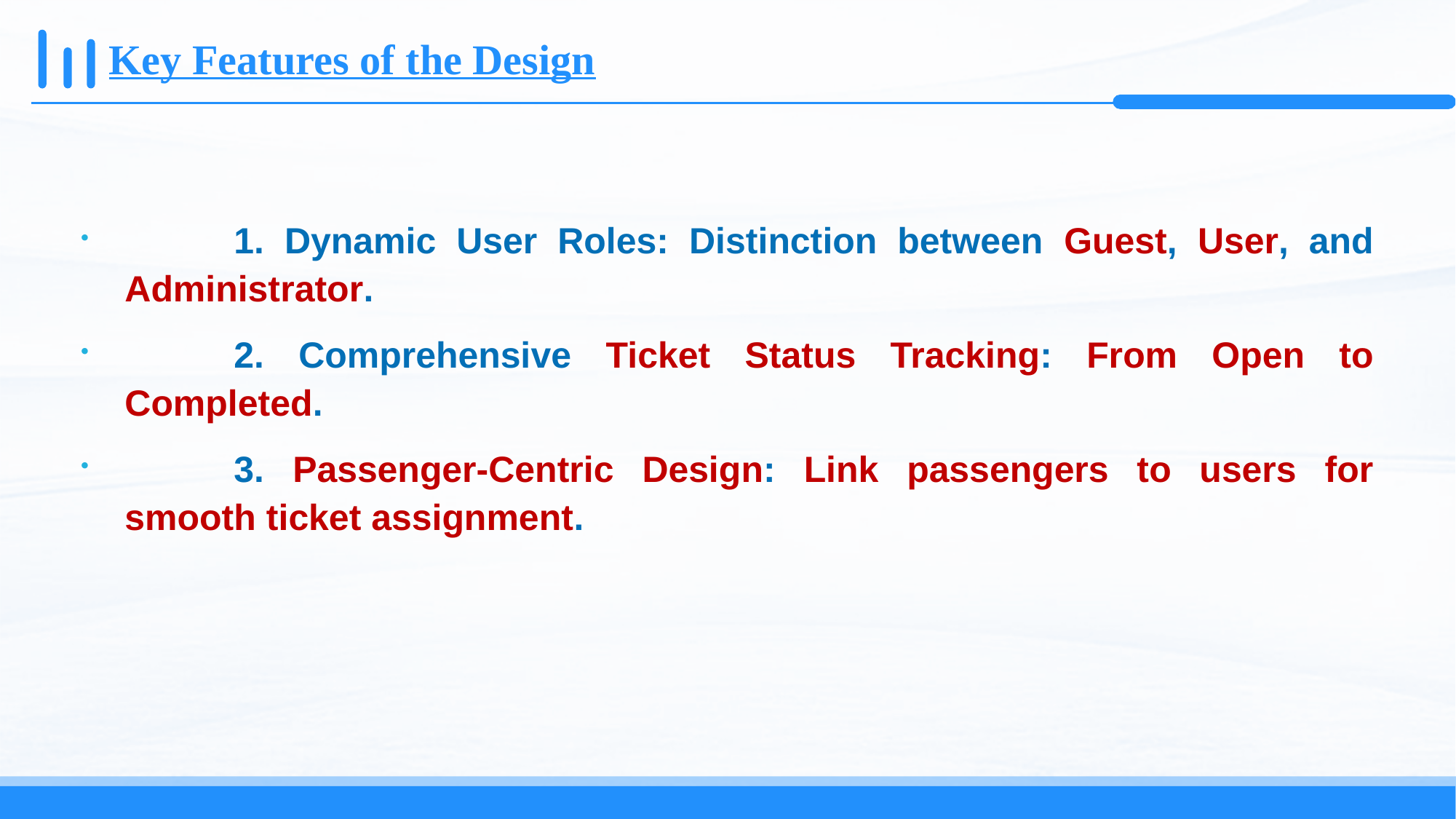

# Key Features of the Design

	1. Dynamic User Roles: Distinction between Guest, User, and Administrator.
	2. Comprehensive Ticket Status Tracking: From Open to Completed.
	3. Passenger-Centric Design: Link passengers to users for smooth ticket assignment.